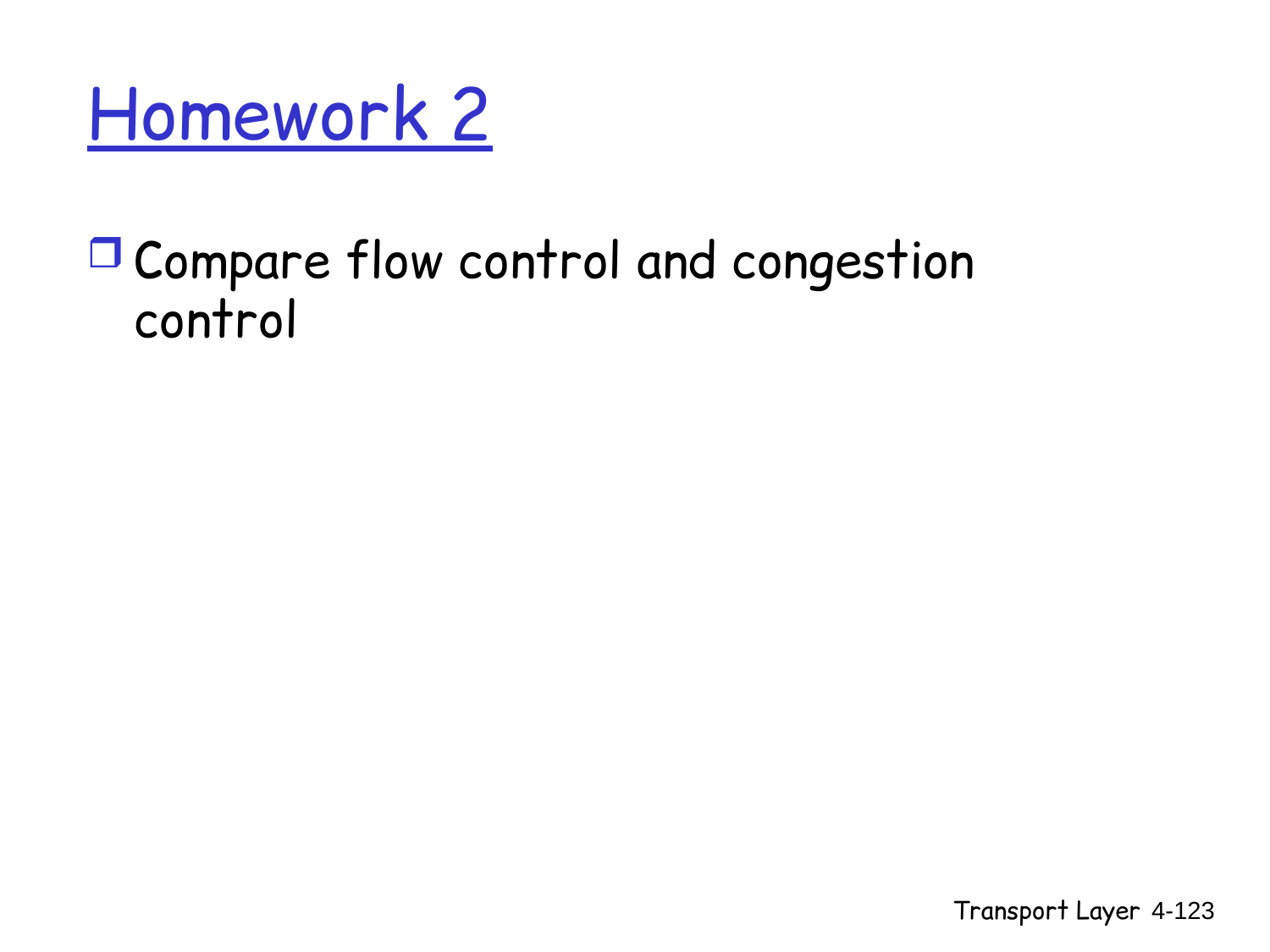

# Homework 2
Compare flow control and congestion control

Transport Layer
4-123